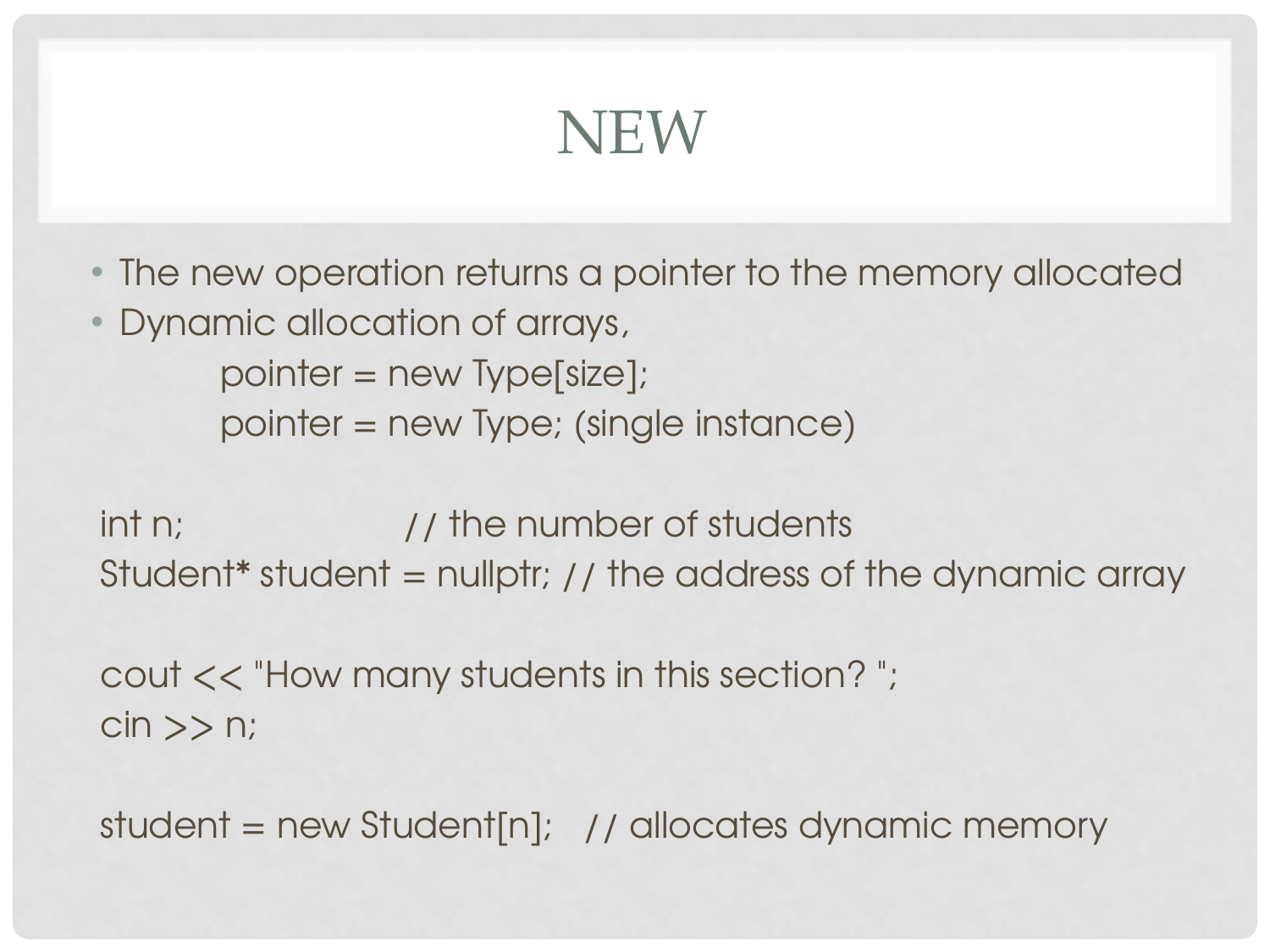

# new
The new operation returns a pointer to the memory allocated
Dynamic allocation of arrays,
             pointer = new Type[size];
             pointer = new Type; (single instance)

 int n;                      // the number of students
 Student* student = nullptr; // the address of the dynamic array

 cout << "How many students in this section? ";
 cin >> n;

 student = new Student[n];   // allocates dynamic memory